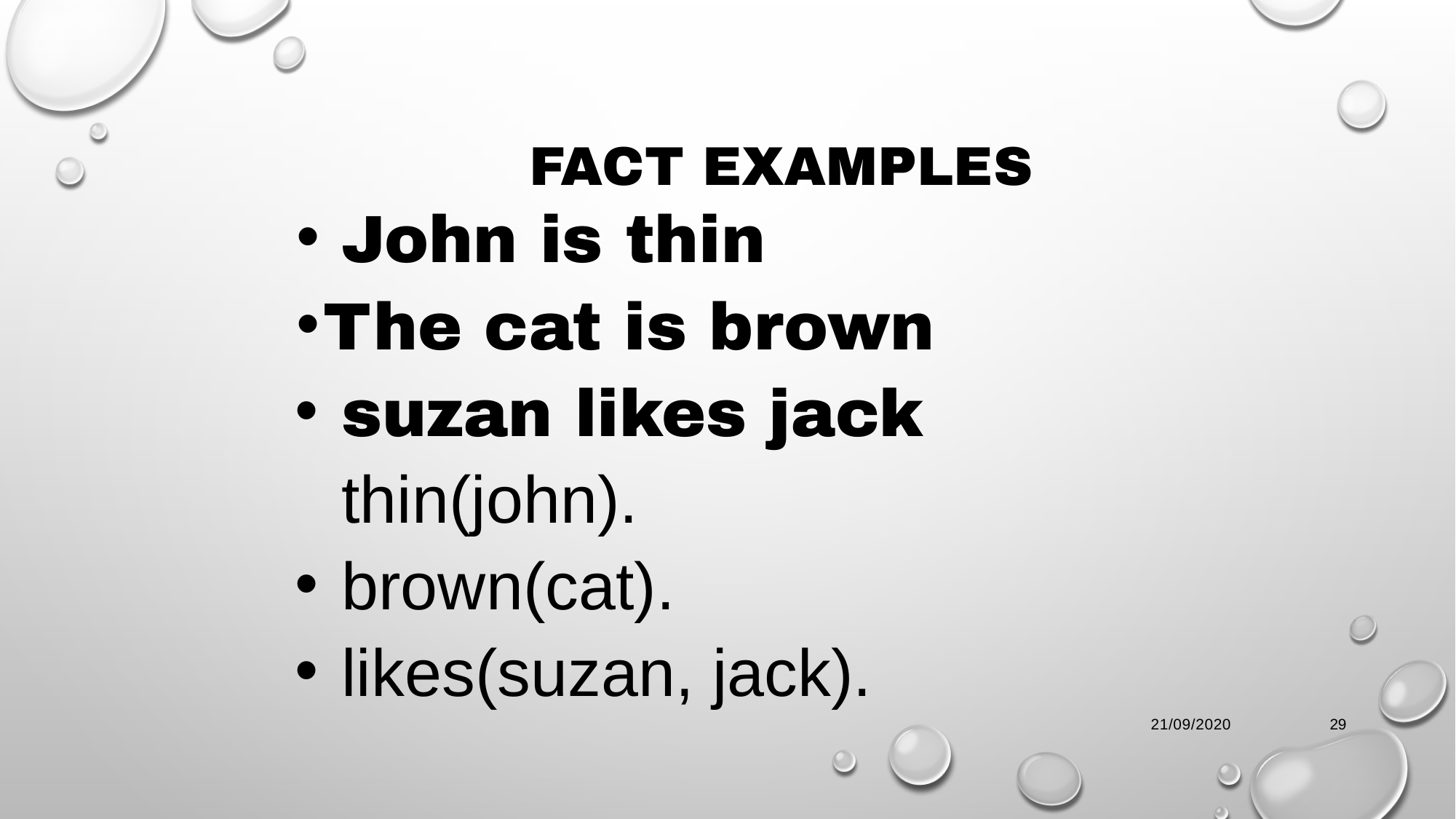

FACT EXAMPLES
John is thin
The cat is brown
suzan likes jack  thin(john).
brown(cat).
likes(suzan, jack).
29
21/09/2020